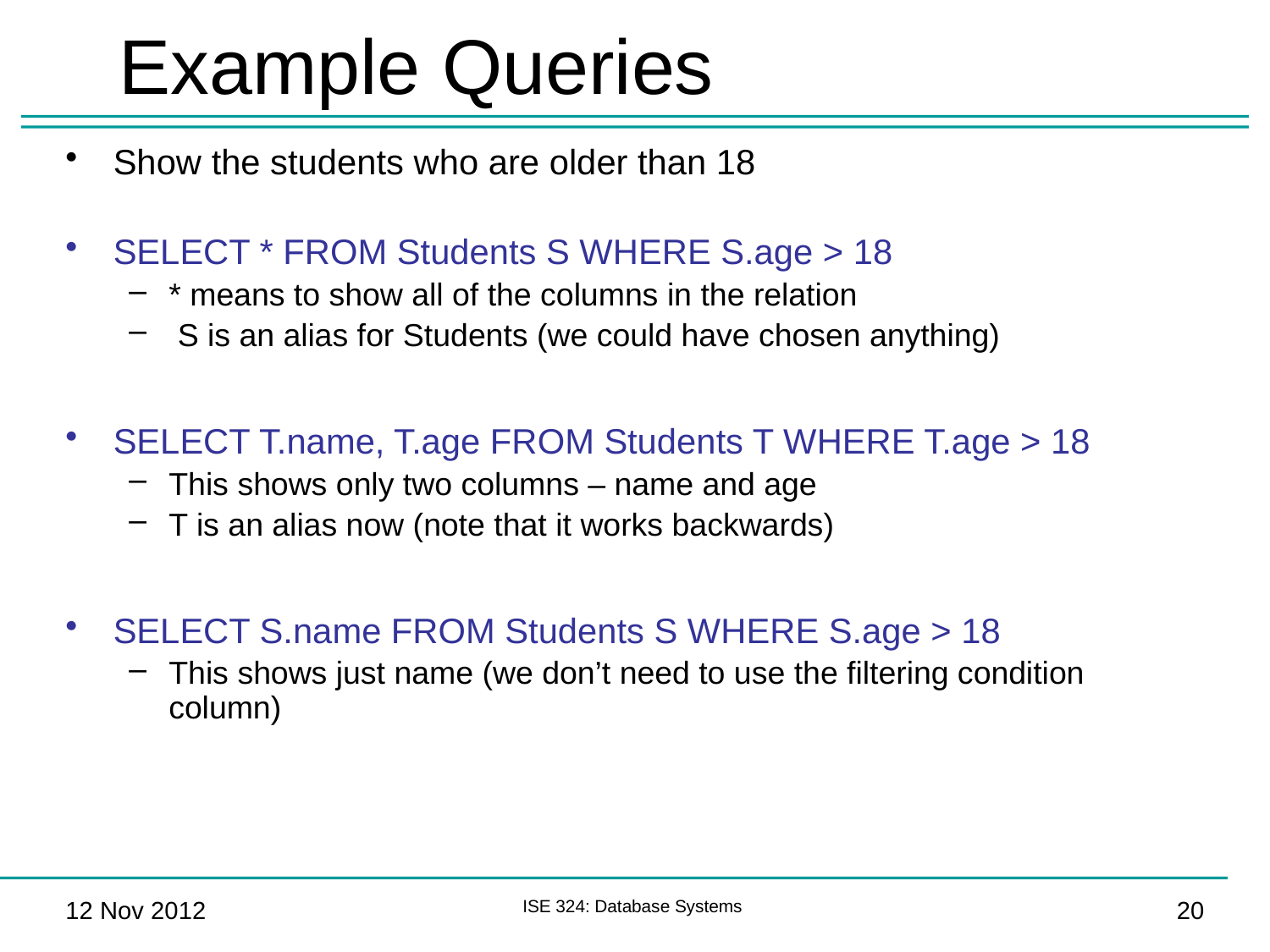

# Example Queries
Show the students who are older than 18

SELECT * FROM Students S WHERE S.age > 18
* means to show all of the columns in the relation
 S is an alias for Students (we could have chosen anything)

SELECT T.name, T.age FROM Students T WHERE T.age > 18
This shows only two columns – name and age
T is an alias now (note that it works backwards)

SELECT S.name FROM Students S WHERE S.age > 18
This shows just name (we don’t need to use the filtering condition column)
12 Nov 2012
ISE 324: Database Systems
20